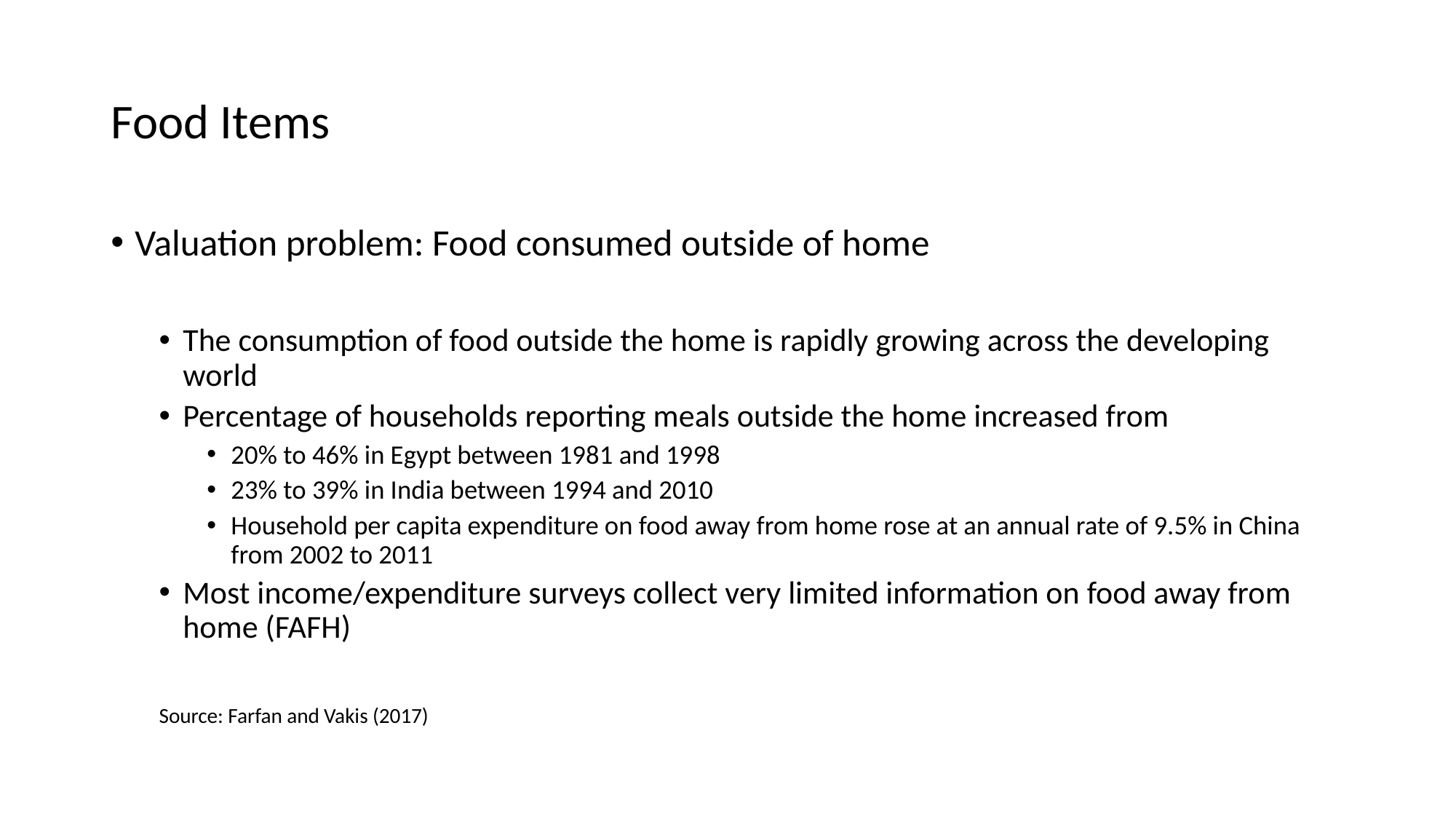

# Food Items
Valuation problem: Food consumed outside of home

The consumption of food outside the home is rapidly growing across the developing world
Percentage of households reporting meals outside the home increased from
20% to 46% in Egypt between 1981 and 1998
23% to 39% in India between 1994 and 2010
Household per capita expenditure on food away from home rose at an annual rate of 9.5% in China from 2002 to 2011
Most income/expenditure surveys collect very limited information on food away from home (FAFH)

Source: Farfan and Vakis (2017)